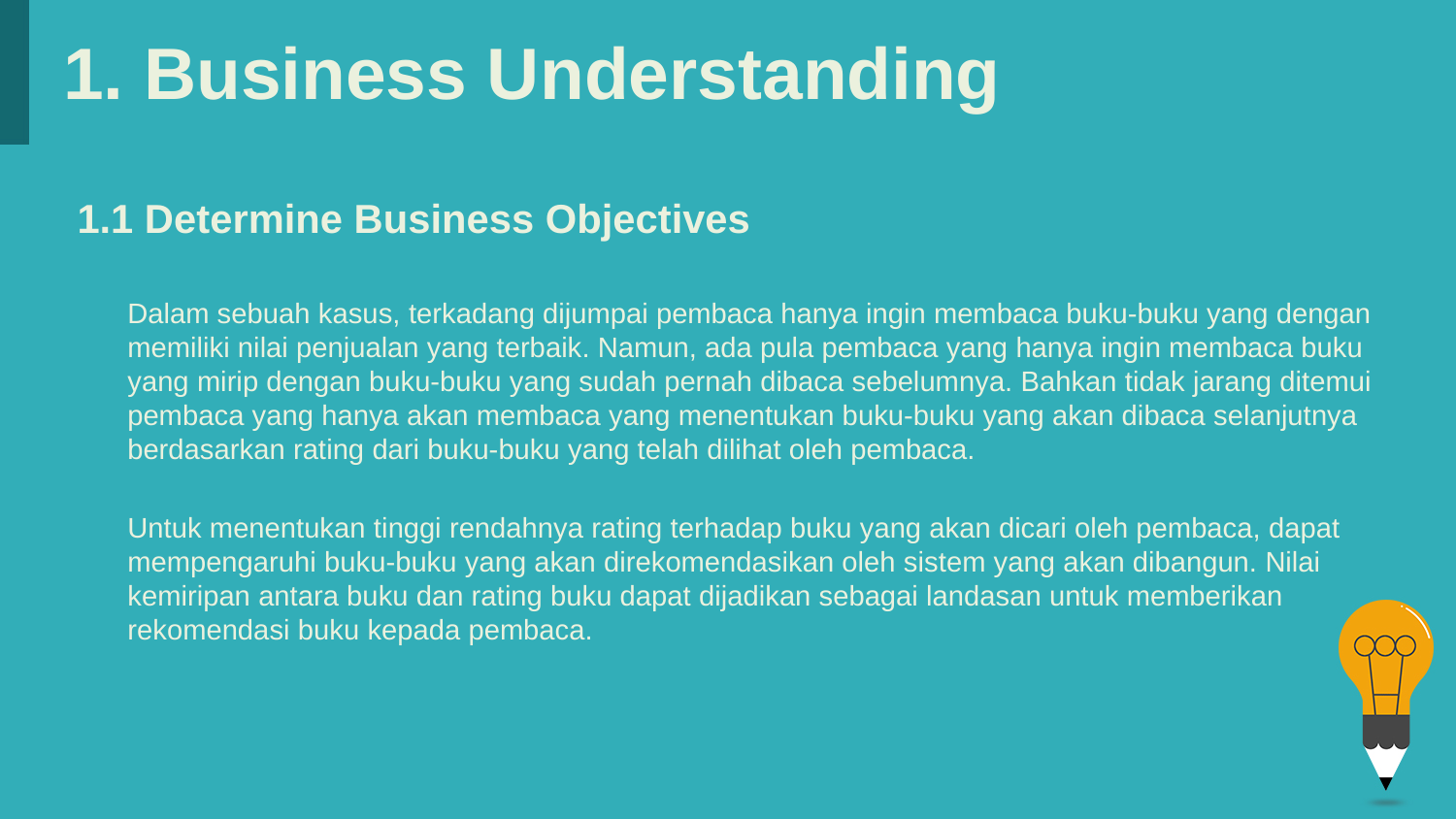

# 1. Business Understanding
1.1 Determine Business Objectives
Dalam sebuah kasus, terkadang dijumpai pembaca hanya ingin membaca buku-buku yang dengan memiliki nilai penjualan yang terbaik. Namun, ada pula pembaca yang hanya ingin membaca buku yang mirip dengan buku-buku yang sudah pernah dibaca sebelumnya. Bahkan tidak jarang ditemui pembaca yang hanya akan membaca yang menentukan buku-buku yang akan dibaca selanjutnya berdasarkan rating dari buku-buku yang telah dilihat oleh pembaca.

Untuk menentukan tinggi rendahnya rating terhadap buku yang akan dicari oleh pembaca, dapat mempengaruhi buku-buku yang akan direkomendasikan oleh sistem yang akan dibangun. Nilai kemiripan antara buku dan rating buku dapat dijadikan sebagai landasan untuk memberikan rekomendasi buku kepada pembaca.